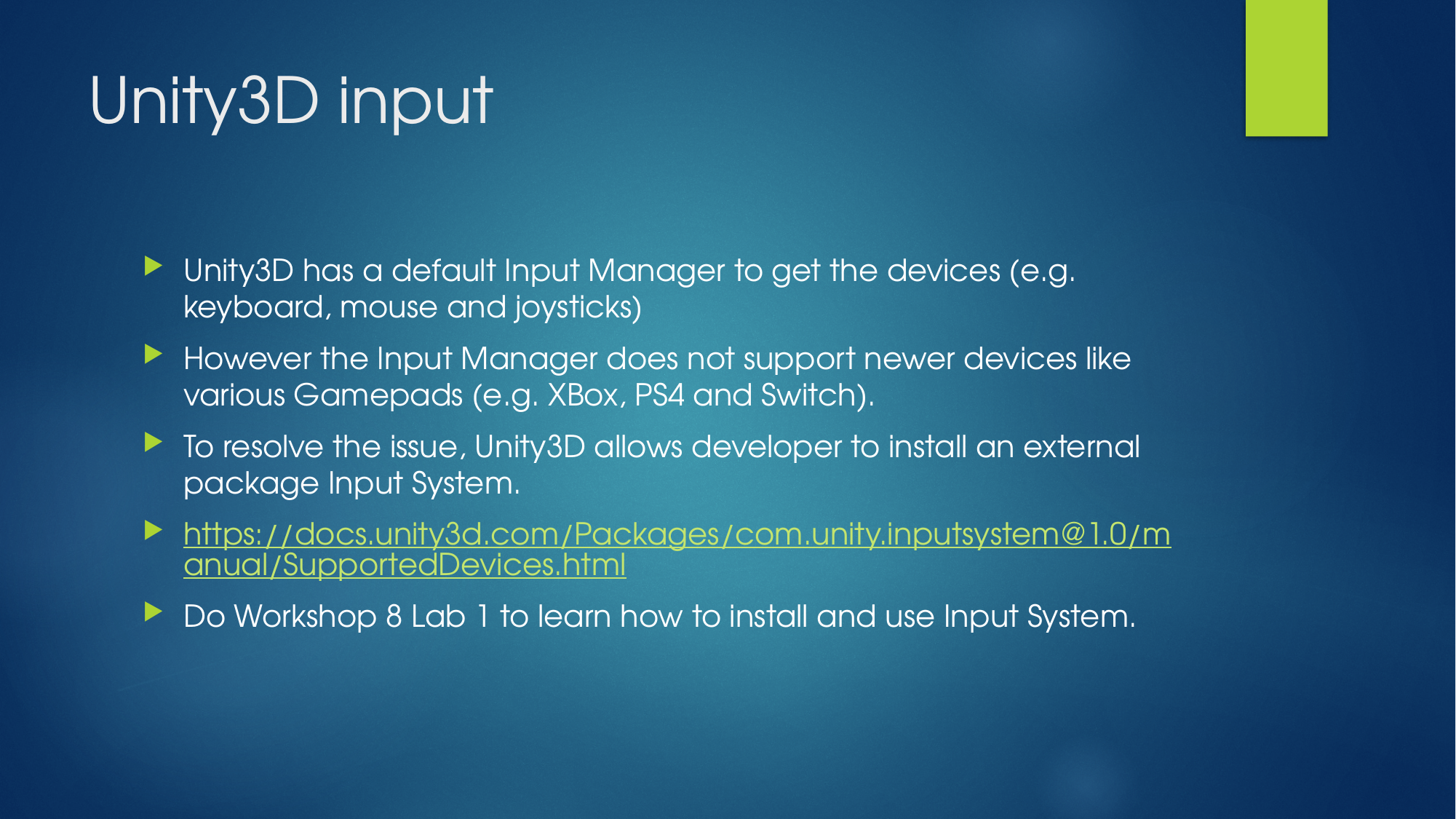

# Unity3D input
Unity3D has a default Input Manager to get the devices (e.g. keyboard, mouse and joysticks)
However the Input Manager does not support newer devices like  various Gamepads (e.g. XBox, PS4 and Switch).
To resolve the issue, Unity3D allows developer to install an external package Input System.
https://docs.unity3d.com/Packages/com.unity.inputsystem@1.0/manual/SupportedDevices.html
Do Workshop 8 Lab 1 to learn how to install and use Input System.